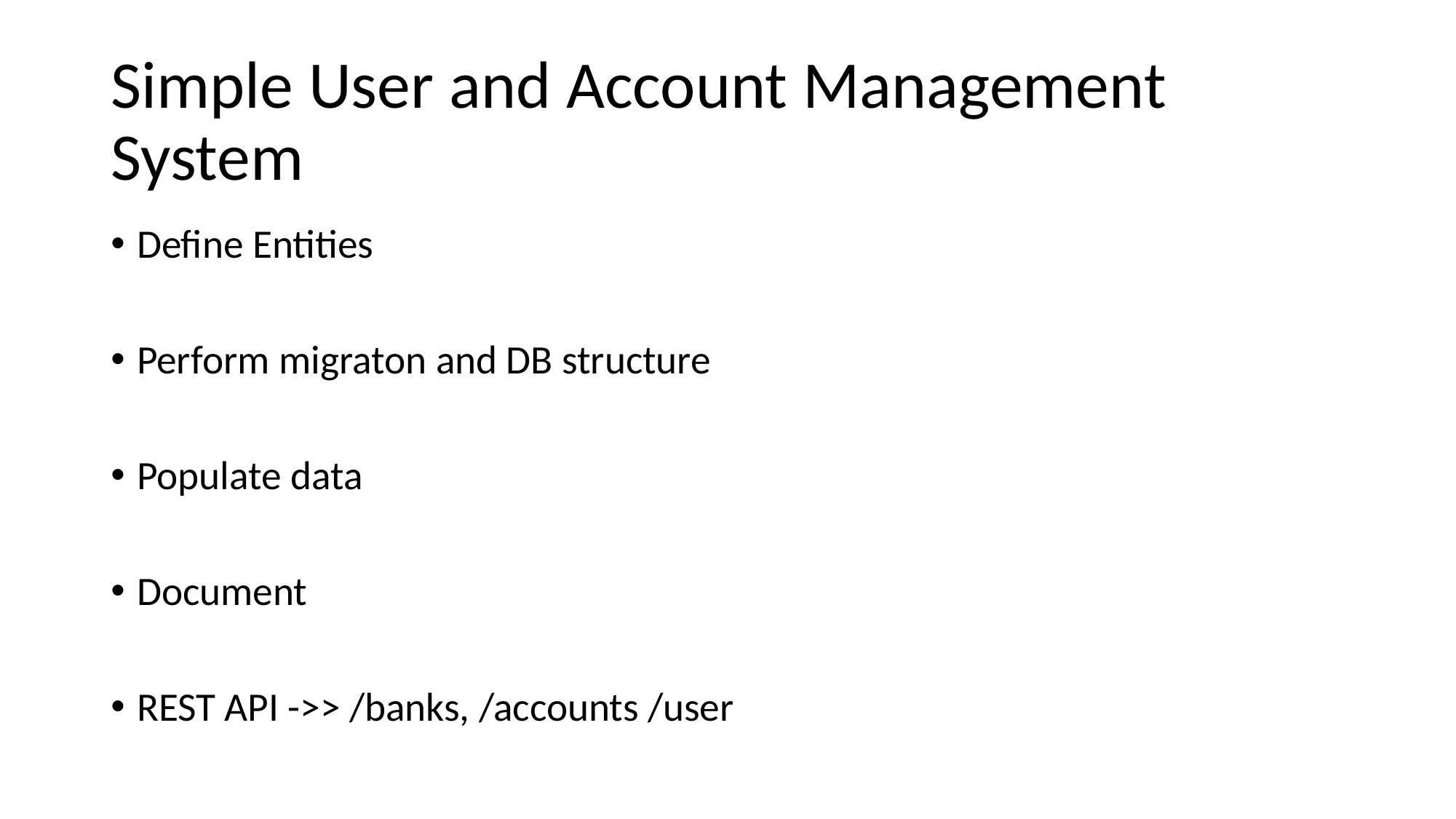

# Simple User and Account Management System
Define Entities

Perform migraton and DB structure

Populate data

Document

REST API ->> /banks, /accounts /user